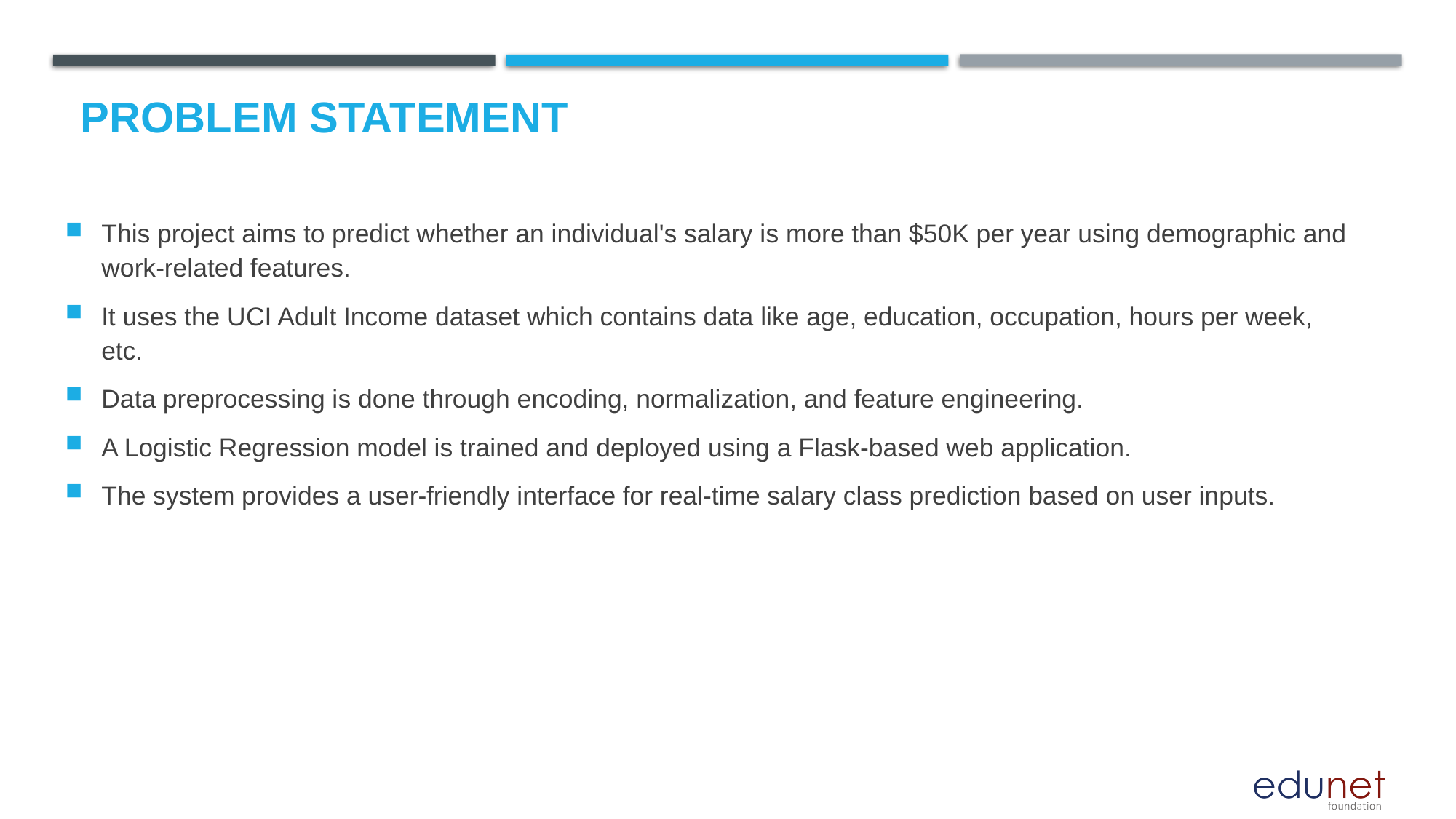

# Problem Statement
This project aims to predict whether an individual's salary is more than $50K per year using demographic and work-related features.
It uses the UCI Adult Income dataset which contains data like age, education, occupation, hours per week, etc.
Data preprocessing is done through encoding, normalization, and feature engineering.
A Logistic Regression model is trained and deployed using a Flask-based web application.
The system provides a user-friendly interface for real-time salary class prediction based on user inputs.